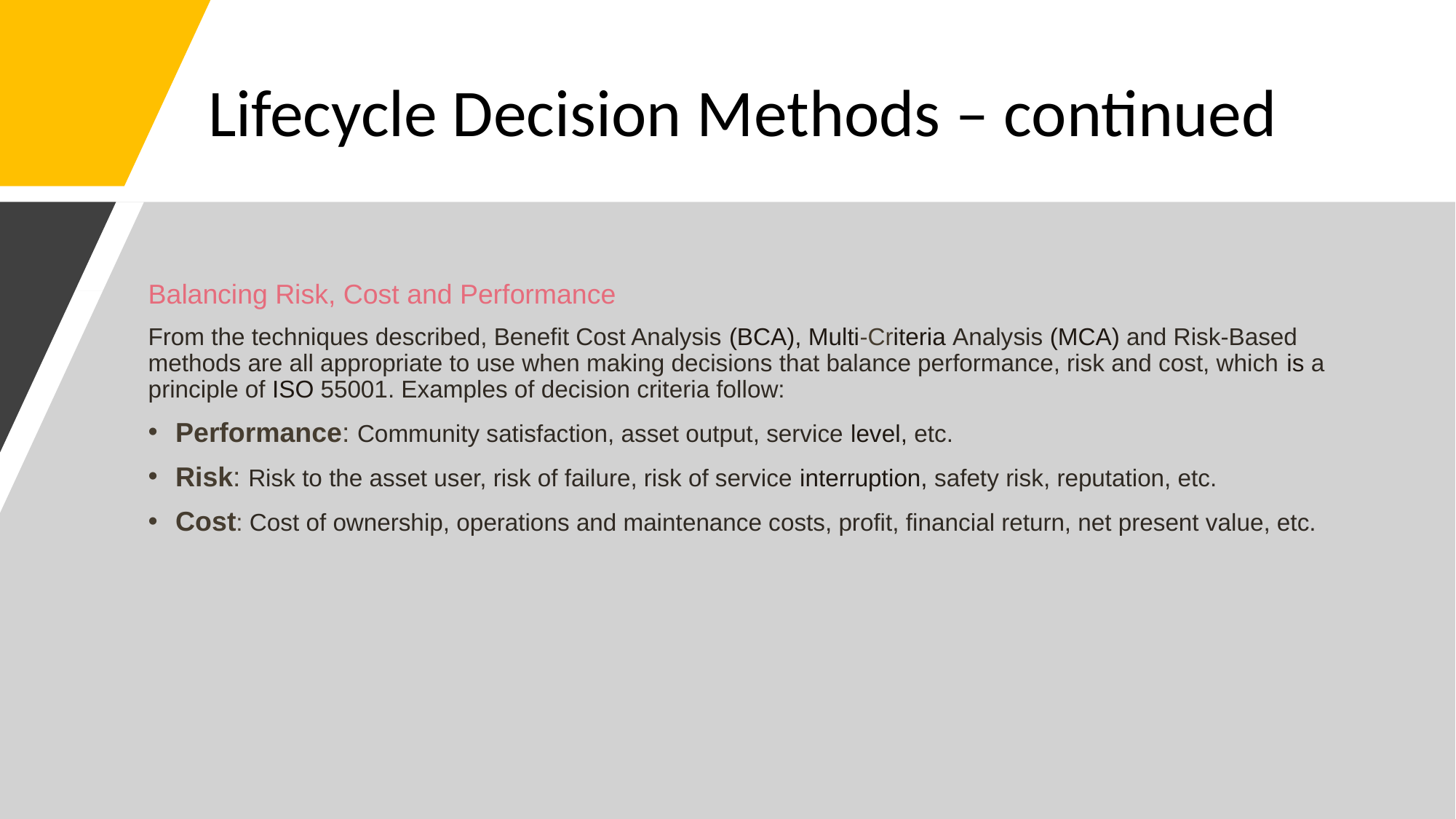

# Lifecycle Decision Methods – continued

Balancing Risk, Cost and Performance
From the techniques described, Benefit Cost Analysis (BCA), Multi-Criteria Analysis (MCA) and Risk-Based methods are all appropriate to use when making decisions that balance performance, risk and cost, which is a principle of ISO 55001. Examples of decision criteria follow:
Performance: Community satisfaction, asset output, service level, etc.
Risk: Risk to the asset user, risk of failure, risk of service interruption, safety risk, reputation, etc.
Cost: Cost of ownership, operations and maintenance costs, profit, financial return, net present value, etc.